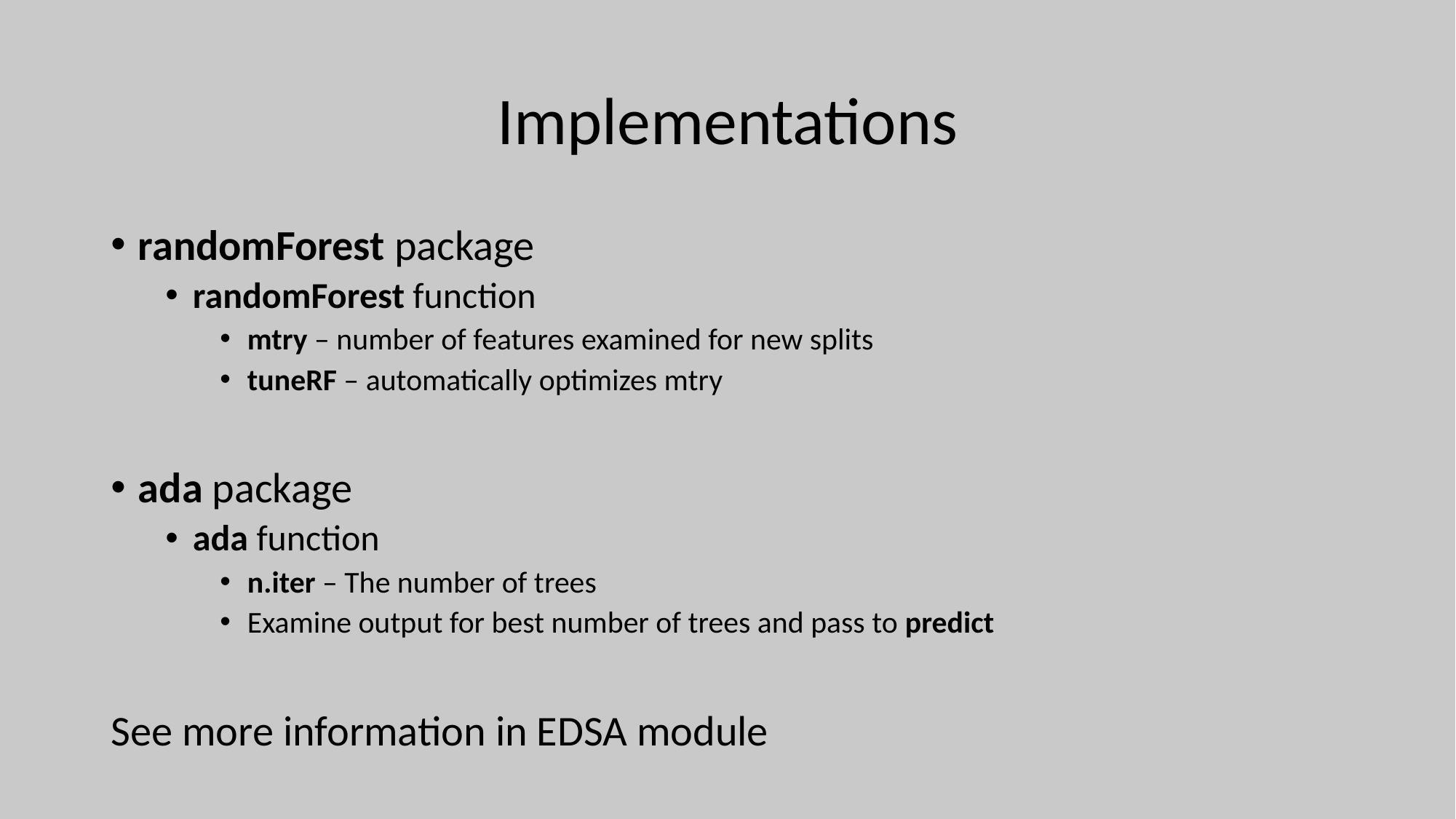

# Implementations
randomForest package
randomForest function
mtry – number of features examined for new splits
tuneRF – automatically optimizes mtry

ada package
ada function
n.iter – The number of trees
Examine output for best number of trees and pass to predict

See more information in EDSA module